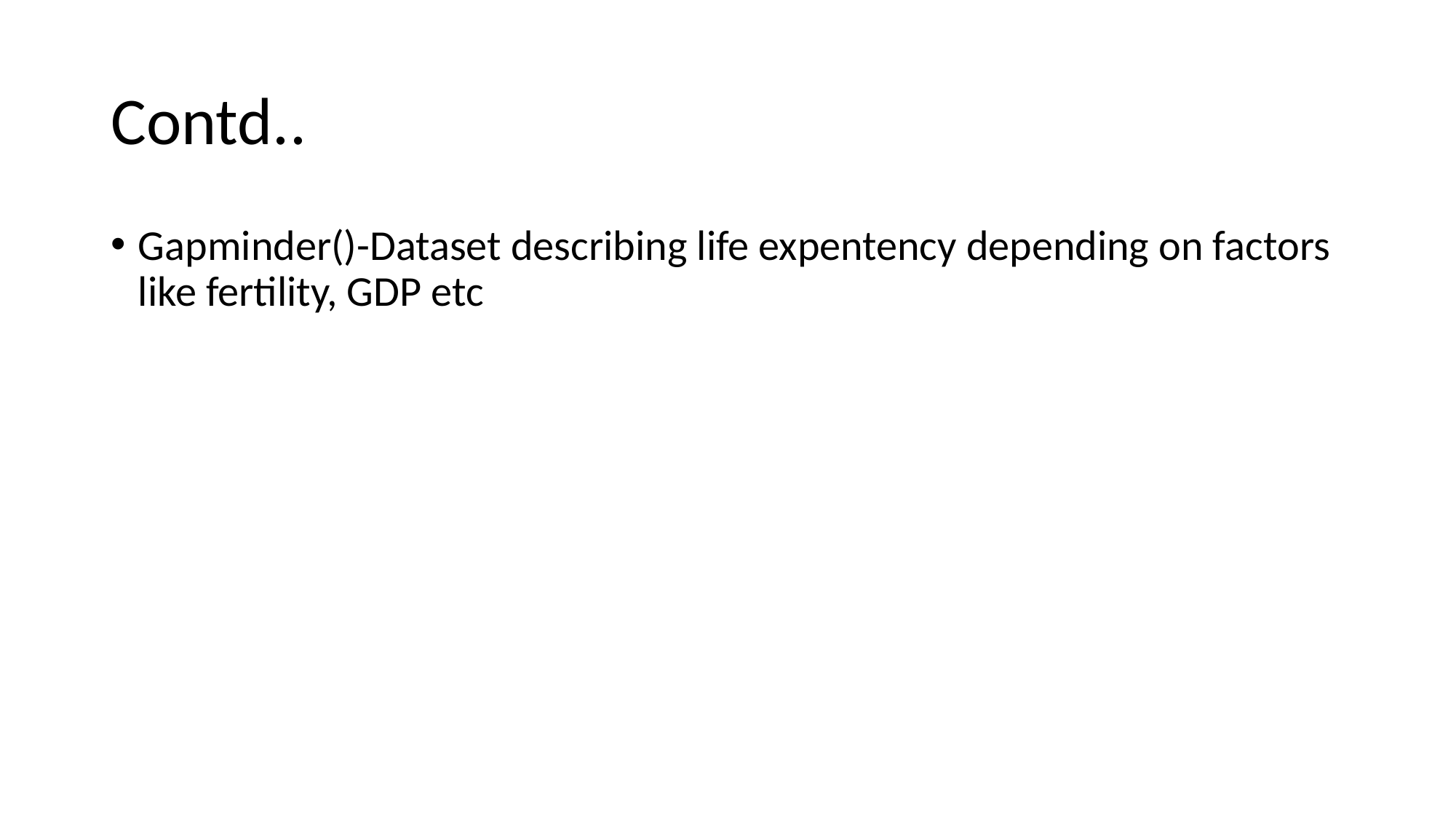

# Contd..
Gapminder()-Dataset describing life expentency depending on factors like fertility, GDP etc